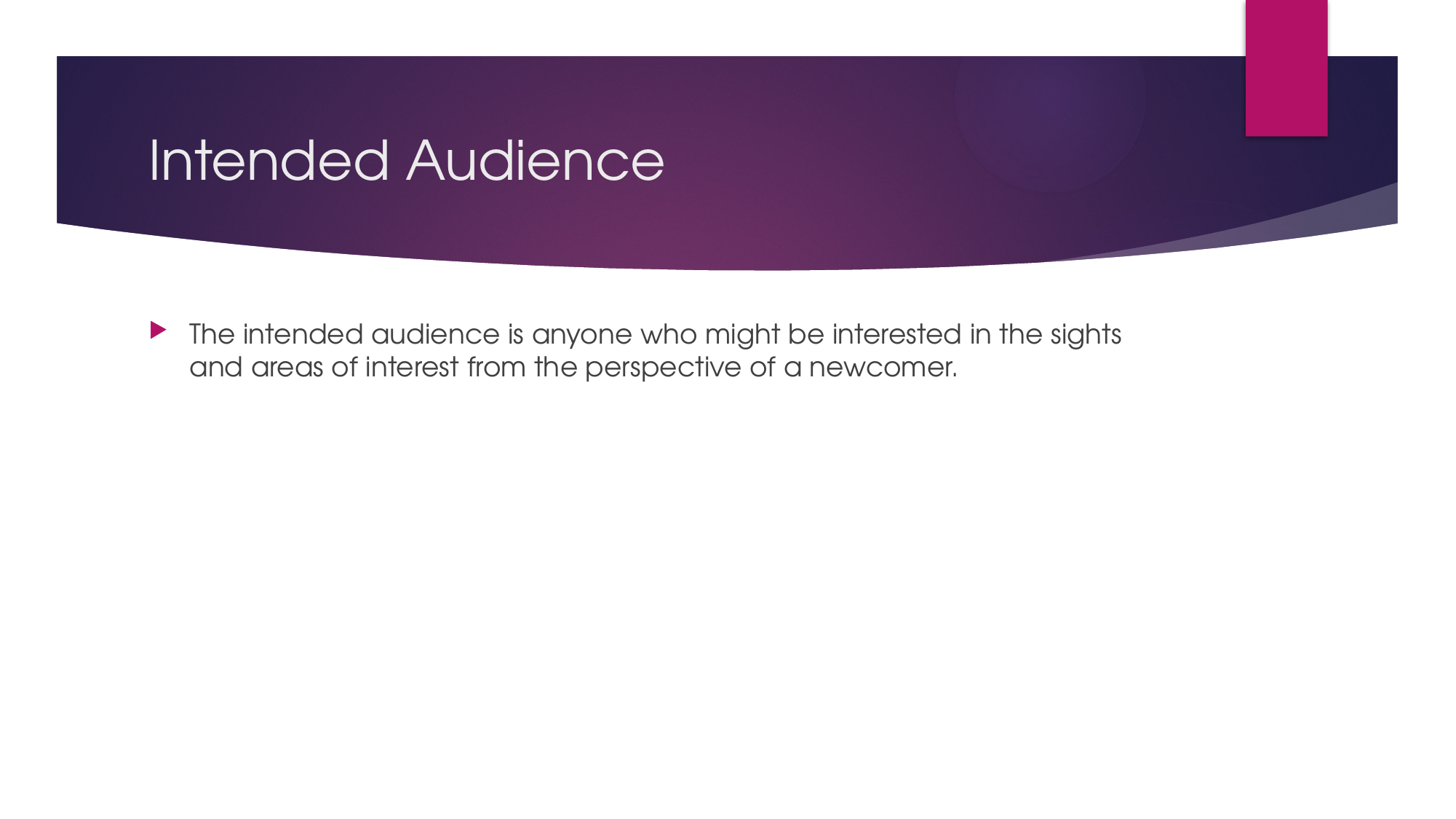

# Intended Audience
The intended audience is anyone who might be interested in the sights and areas of interest from the perspective of a newcomer.